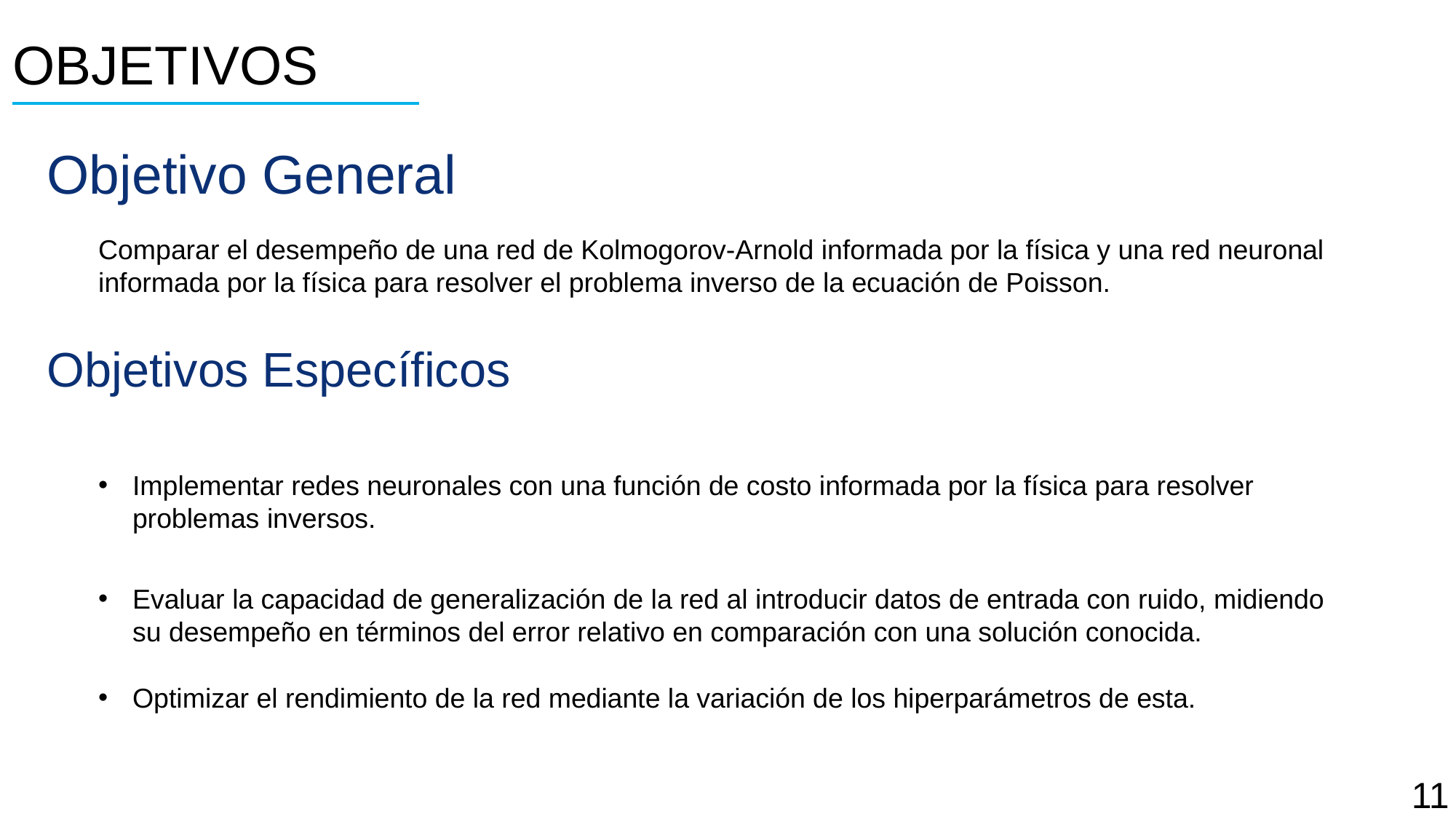

# OBJETIVOS
Objetivo General
Comparar el desempeño de una red de Kolmogorov-Arnold informada por la física y una red neuronal informada por la física para resolver el problema inverso de la ecuación de Poisson.
Objetivos Específicos
Implementar redes neuronales con una función de costo informada por la física para resolver problemas inversos.
Evaluar la capacidad de generalización de la red al introducir datos de entrada con ruido, midiendo su desempeño en términos del error relativo en comparación con una solución conocida.
Optimizar el rendimiento de la red mediante la variación de los hiperparámetros de esta.
11